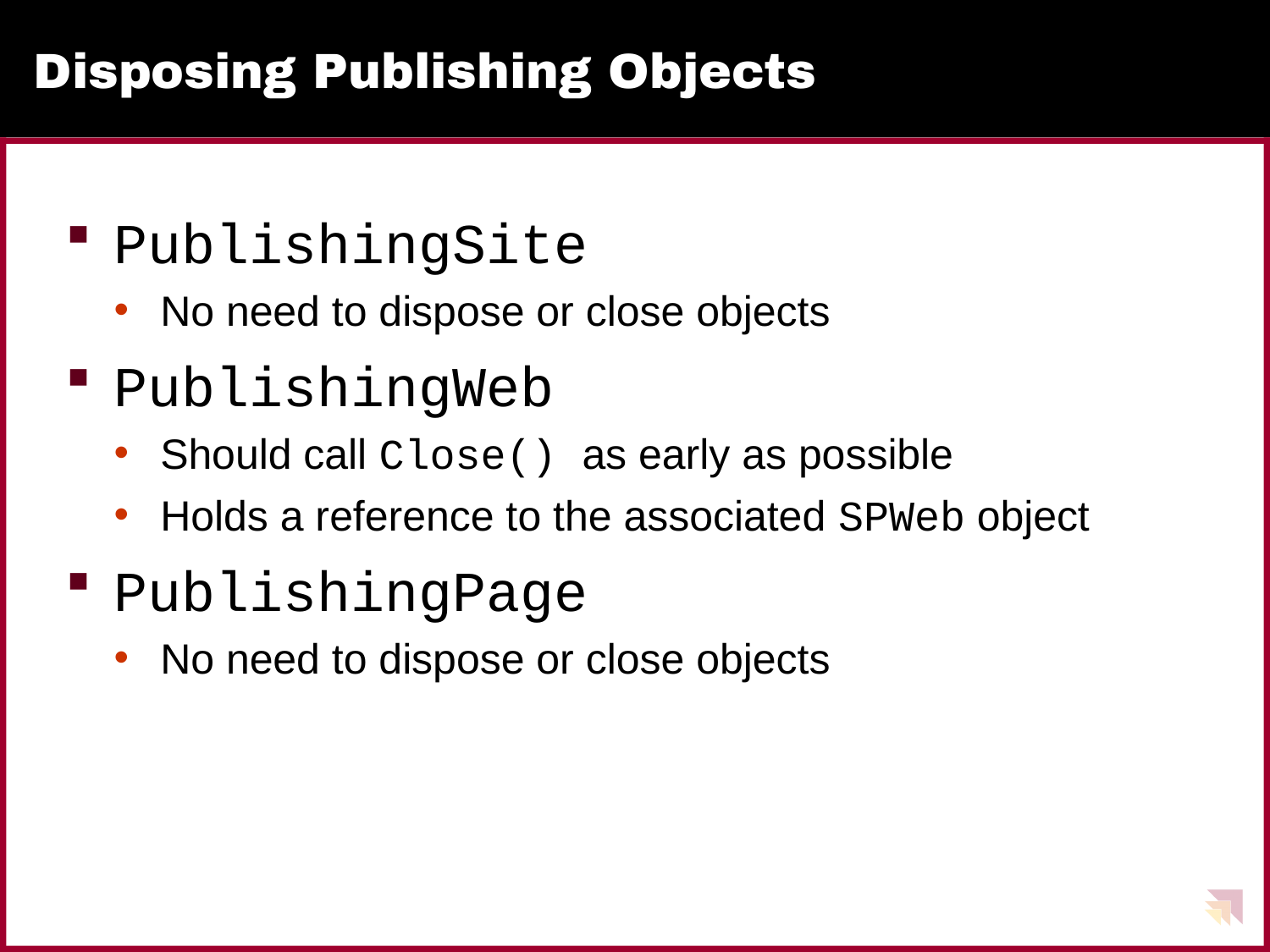

# Disposing Publishing Objects
PublishingSite
No need to dispose or close objects
PublishingWeb
Should call Close() as early as possible
Holds a reference to the associated SPWeb object
PublishingPage
No need to dispose or close objects